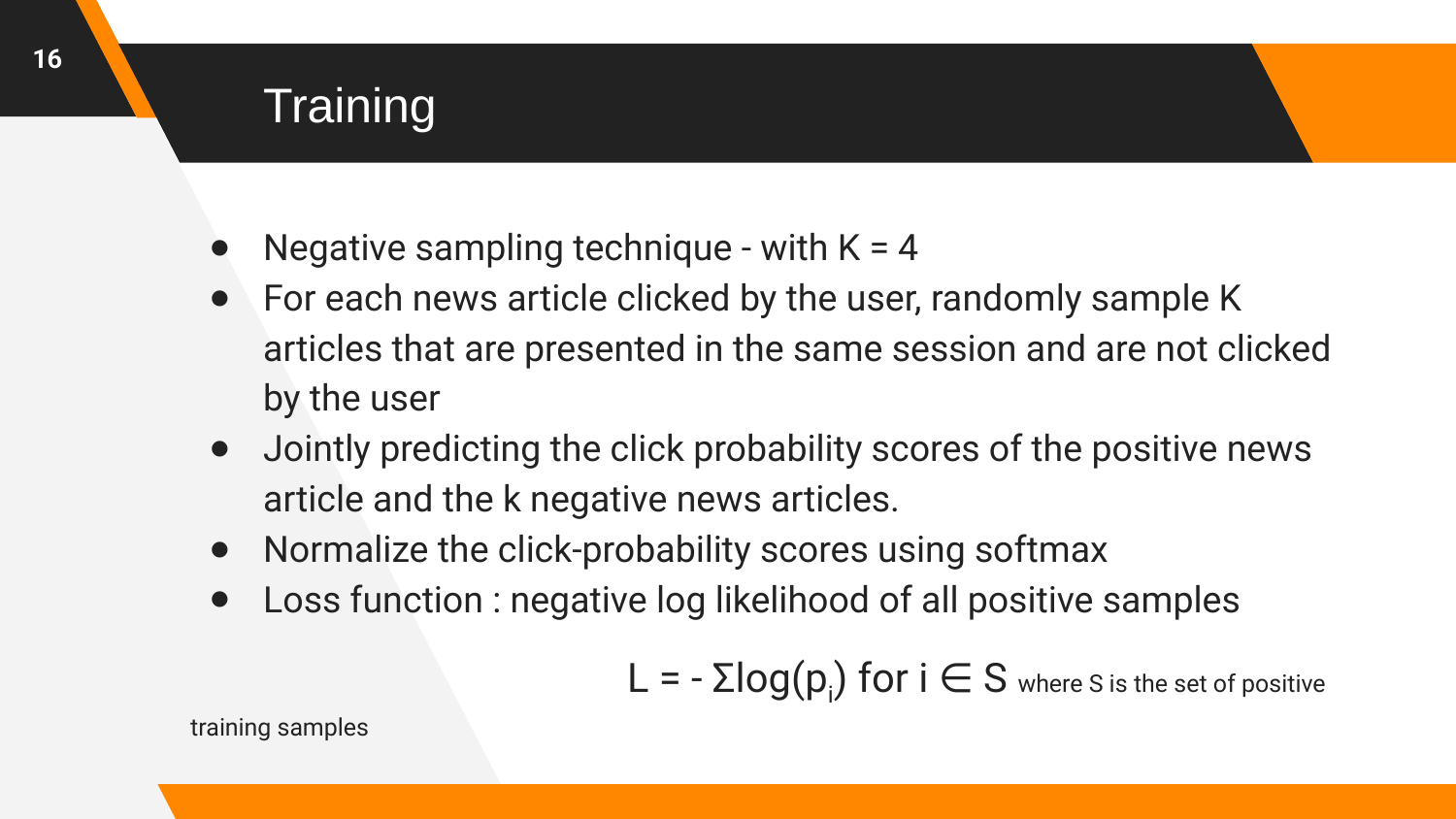

16
# Training
Negative sampling technique - with K = 4
For each news article clicked by the user, randomly sample K articles that are presented in the same session and are not clicked by the user
Jointly predicting the click probability scores of the positive news article and the k negative news articles.
Normalize the click-probability scores using softmax
Loss function : negative log likelihood of all positive samples
			L = - Σlog(pi) for i ∈ S where S is the set of positive training samples